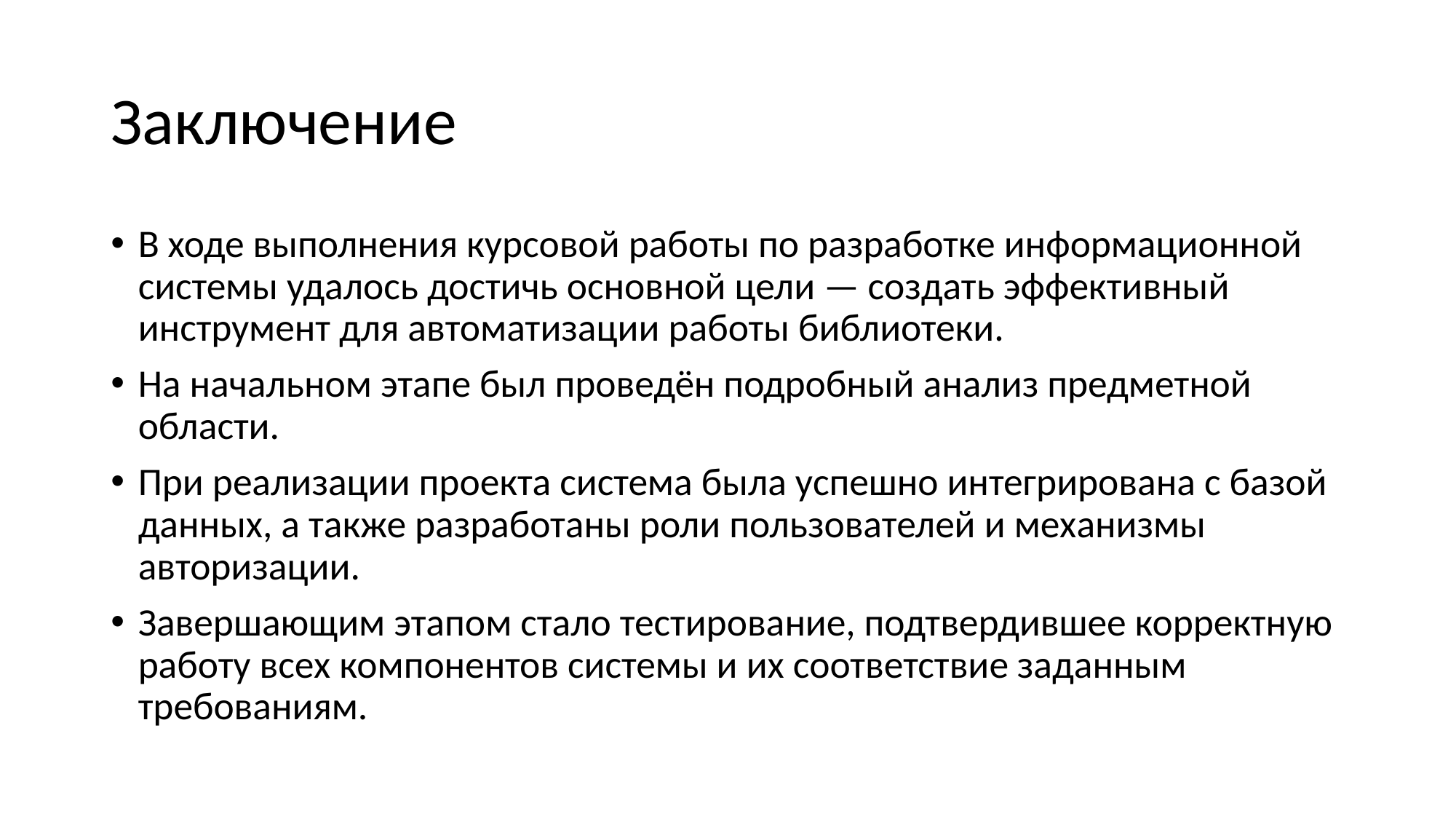

# Заключение
В ходе выполнения курсовой работы по разработке информационной системы удалось достичь основной цели — создать эффективный инструмент для автоматизации работы библиотеки.
На начальном этапе был проведён подробный анализ предметной области.
При реализации проекта система была успешно интегрирована с базой данных, а также разработаны роли пользователей и механизмы авторизации.
Завершающим этапом стало тестирование, подтвердившее корректную работу всех компонентов системы и их соответствие заданным требованиям.